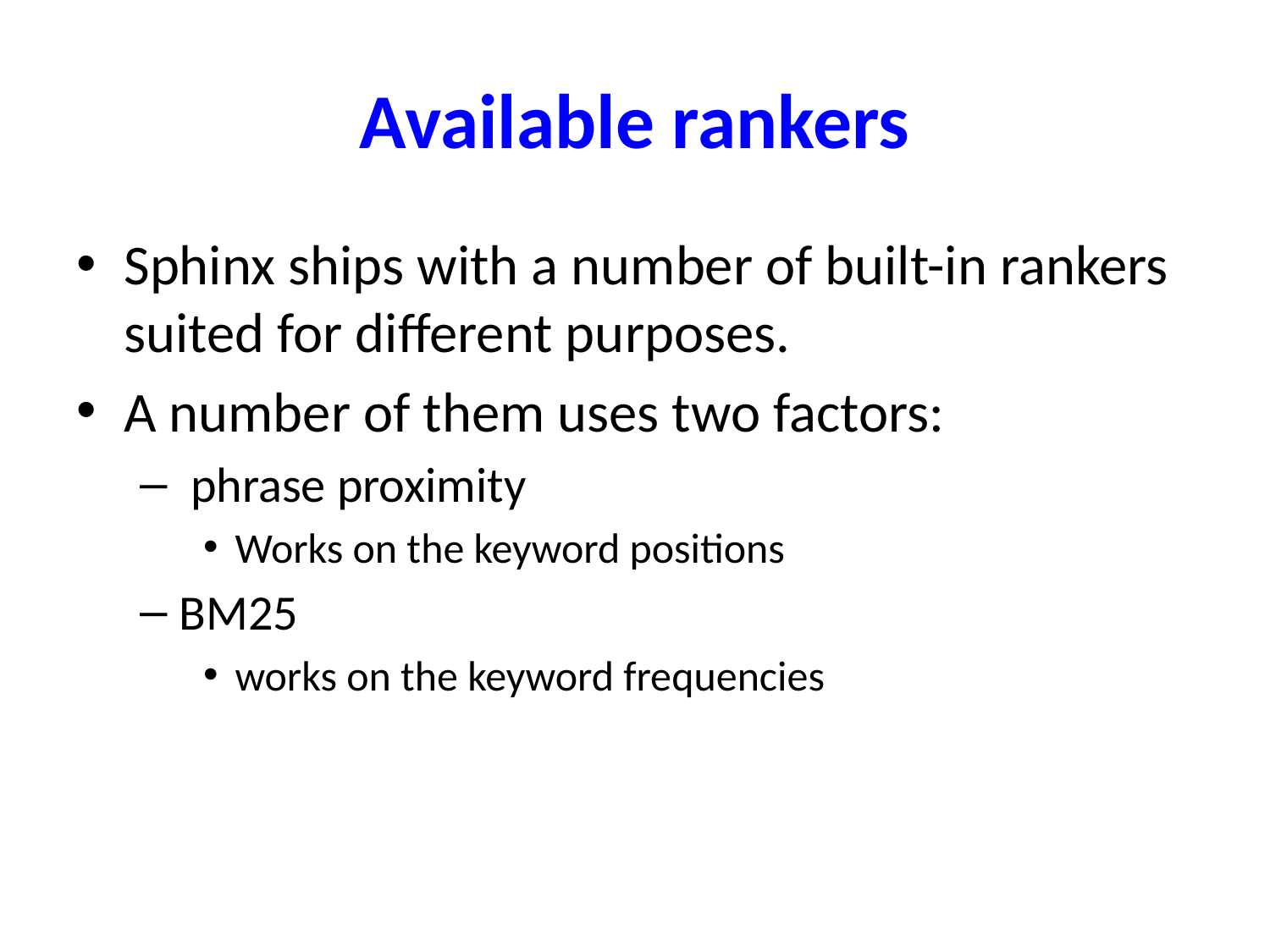

# Available rankers
Sphinx ships with a number of built-in rankers suited for different purposes.
A number of them uses two factors:
 phrase proximity
Works on the keyword positions
BM25
works on the keyword frequencies